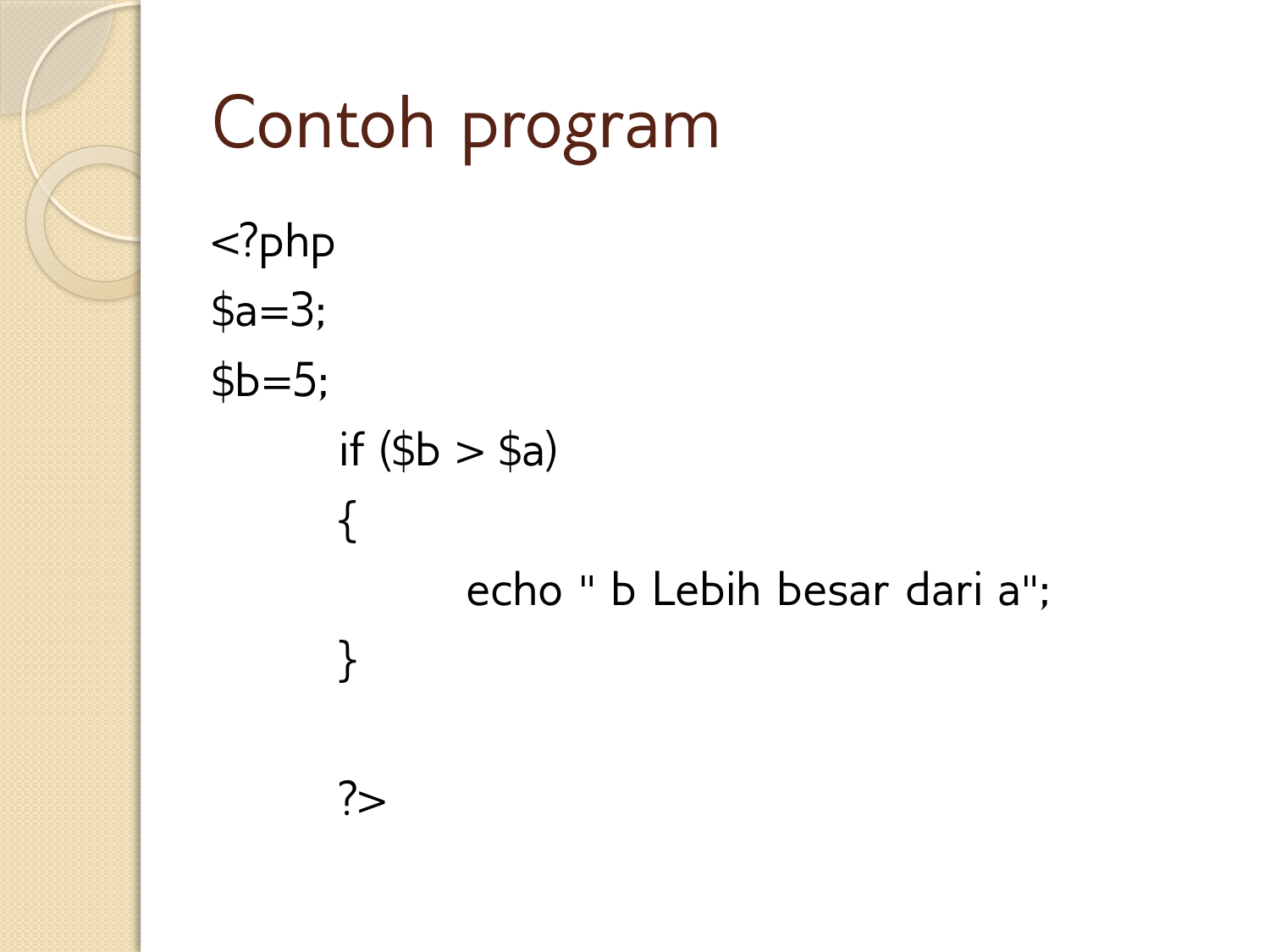

# Contoh program
<?php
$a=3;
$b=5;
	if ($b > $a)
	{
		echo " b Lebih besar dari a";
	}

	?>